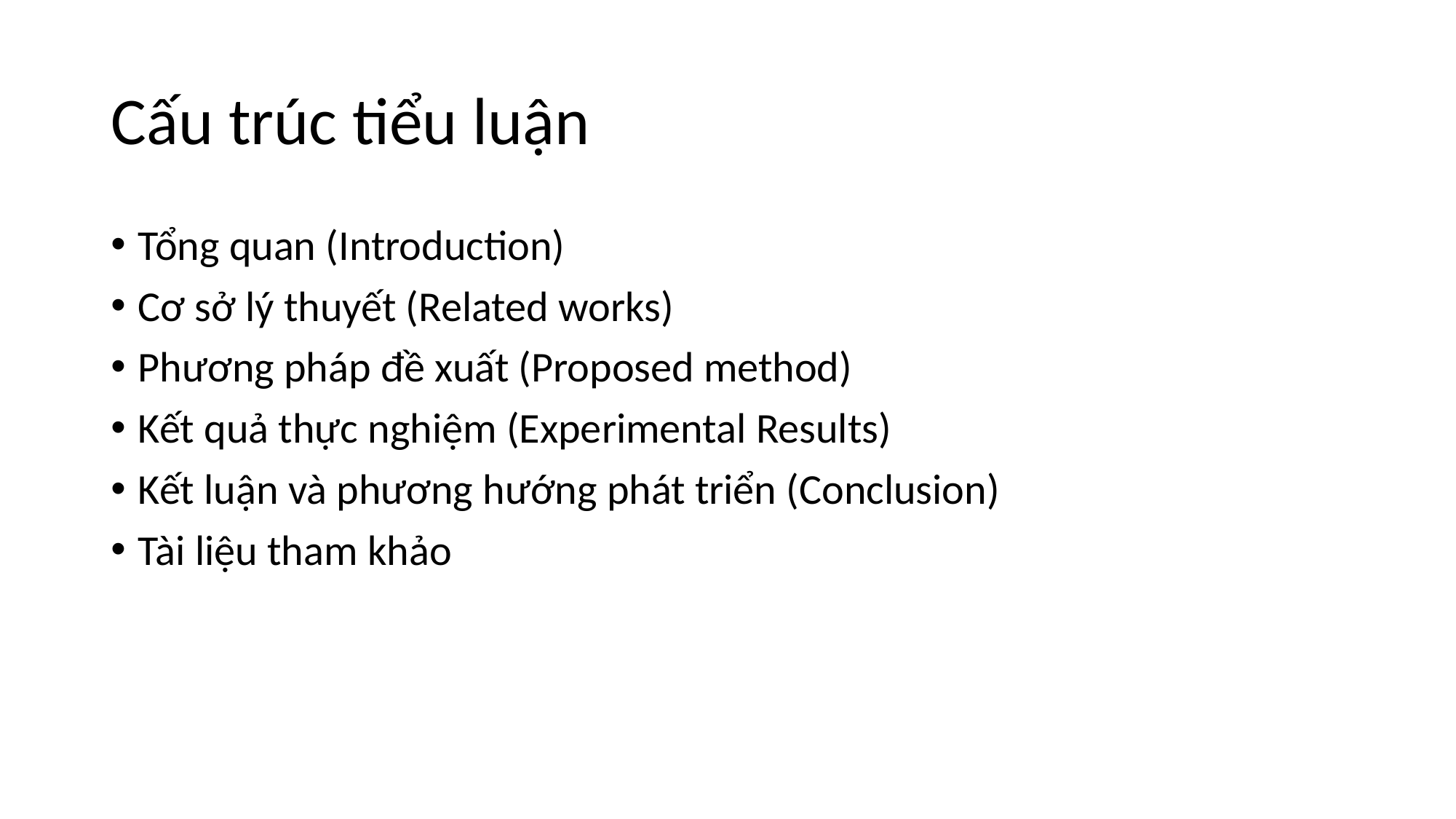

# Cấu trúc tiểu luận
Tổng quan (Introduction)
Cơ sở lý thuyết (Related works)
Phương pháp đề xuất (Proposed method)
Kết quả thực nghiệm (Experimental Results)
Kết luận và phương hướng phát triển (Conclusion)
Tài liệu tham khảo